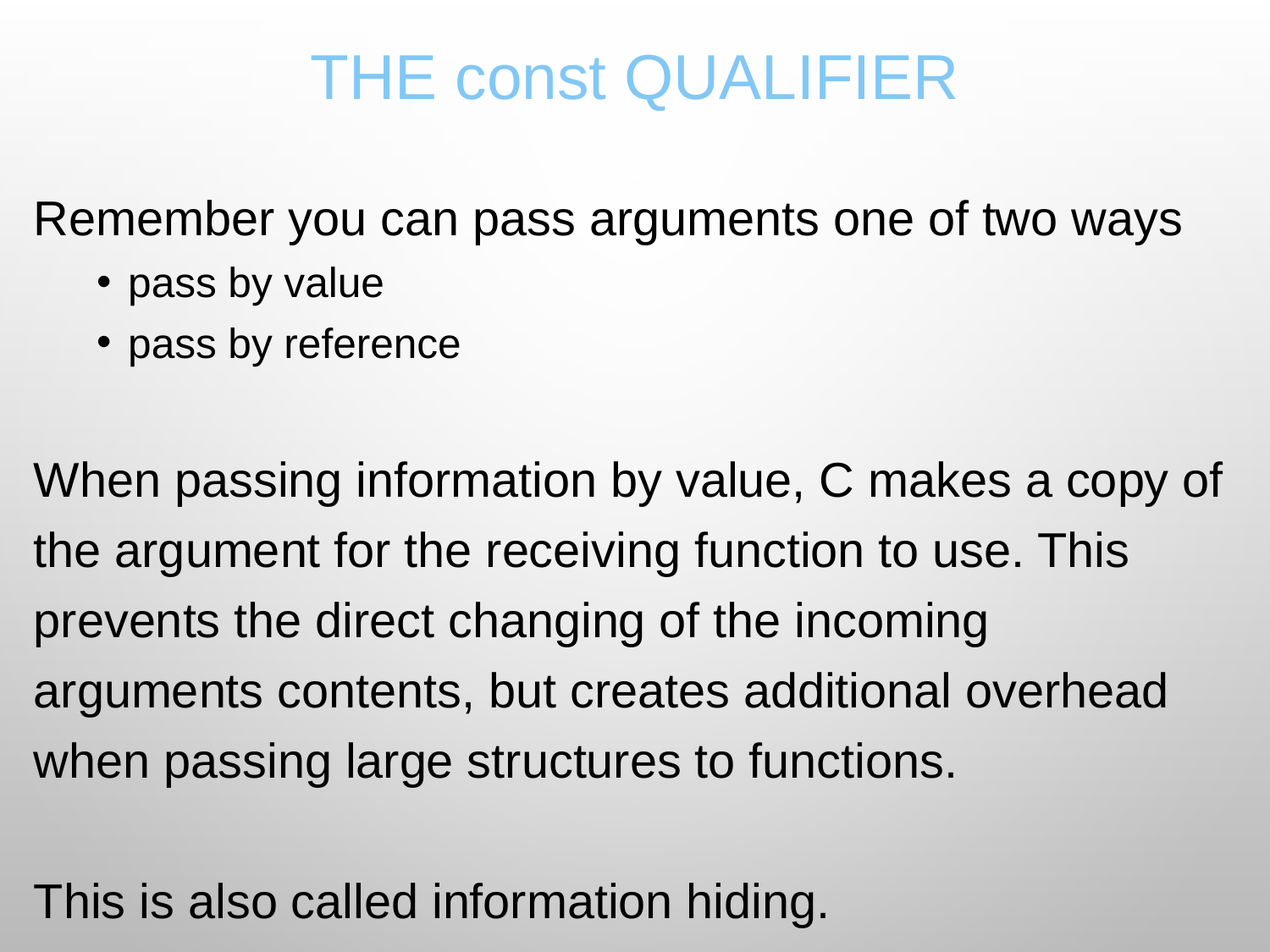

# The const Qualifier
Remember you can pass arguments one of two ways
pass by value
pass by reference

When passing information by value, C makes a copy of the argument for the receiving function to use. This prevents the direct changing of the incoming arguments contents, but creates additional overhead when passing large structures to functions.

This is also called information hiding.